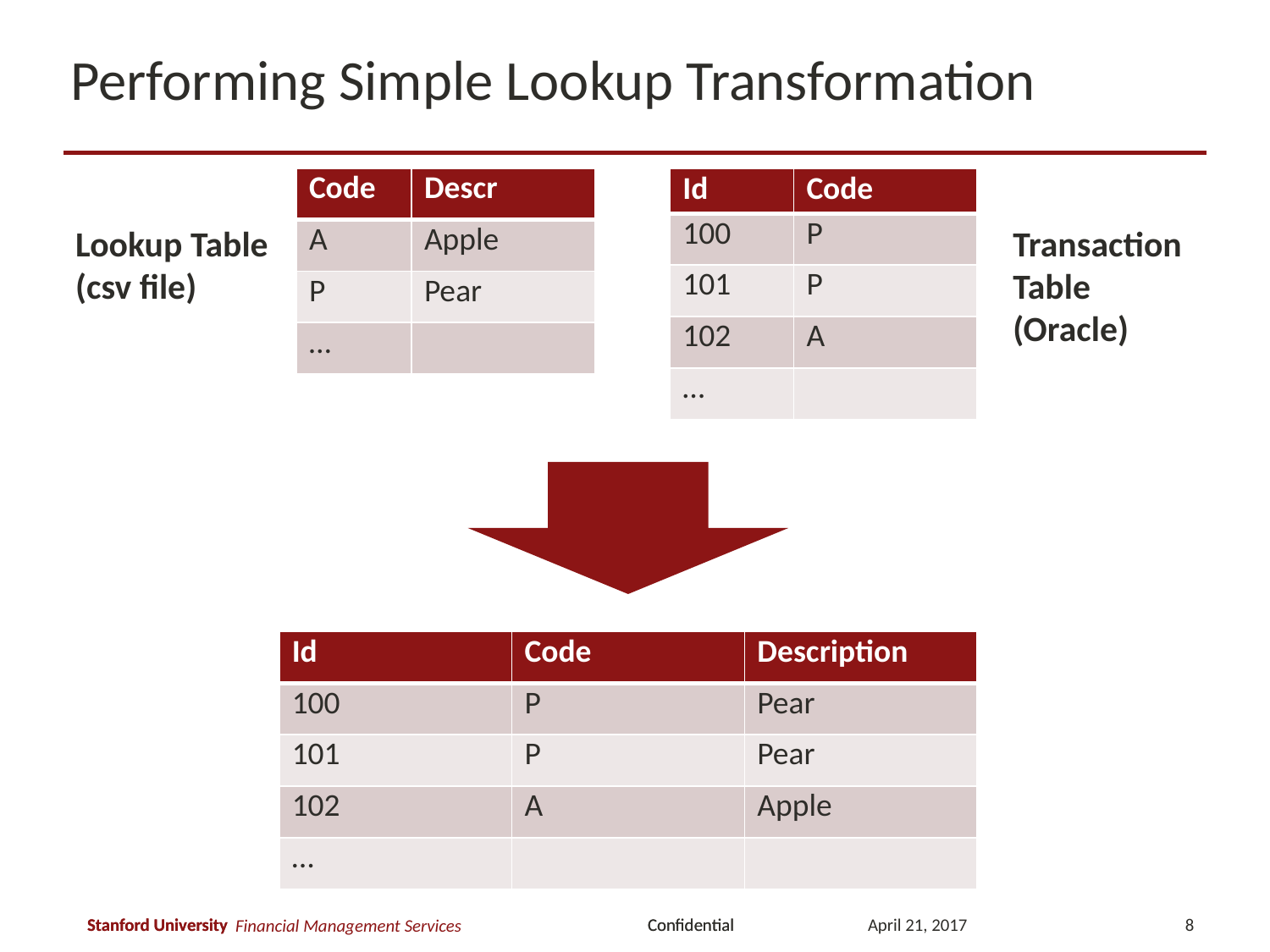

# Performing Simple Lookup Transformation
| Code | Descr |
| --- | --- |
| A | Apple |
| P | Pear |
| … |  |
| Id | Code |
| --- | --- |
| 100 | P |
| 101 | P |
| 102 | A |
| … |  |
Lookup Table
(csv file)
Transaction Table
(Oracle)

| Id | Code | Description |
| --- | --- | --- |
| 100 | P | Pear |
| 101 | P | Pear |
| 102 | A | Apple |
| … |  |  |
April 21, 2017
8
Financial Management Services